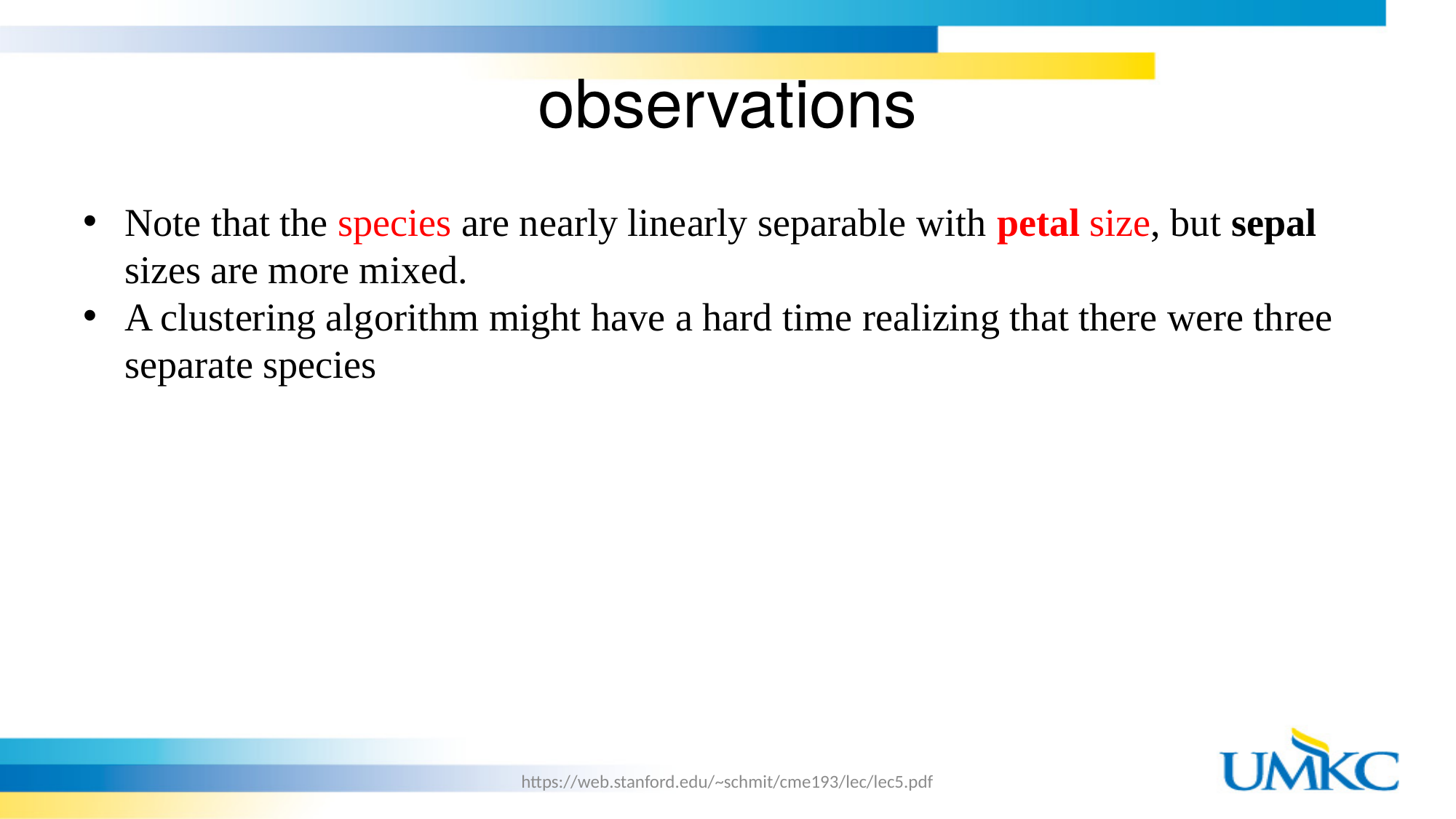

# observations
Note that the species are nearly linearly separable with petal size, but sepal sizes are more mixed.
A clustering algorithm might have a hard time realizing that there were three separate species

https://web.stanford.edu/~schmit/cme193/lec/lec5.pdf